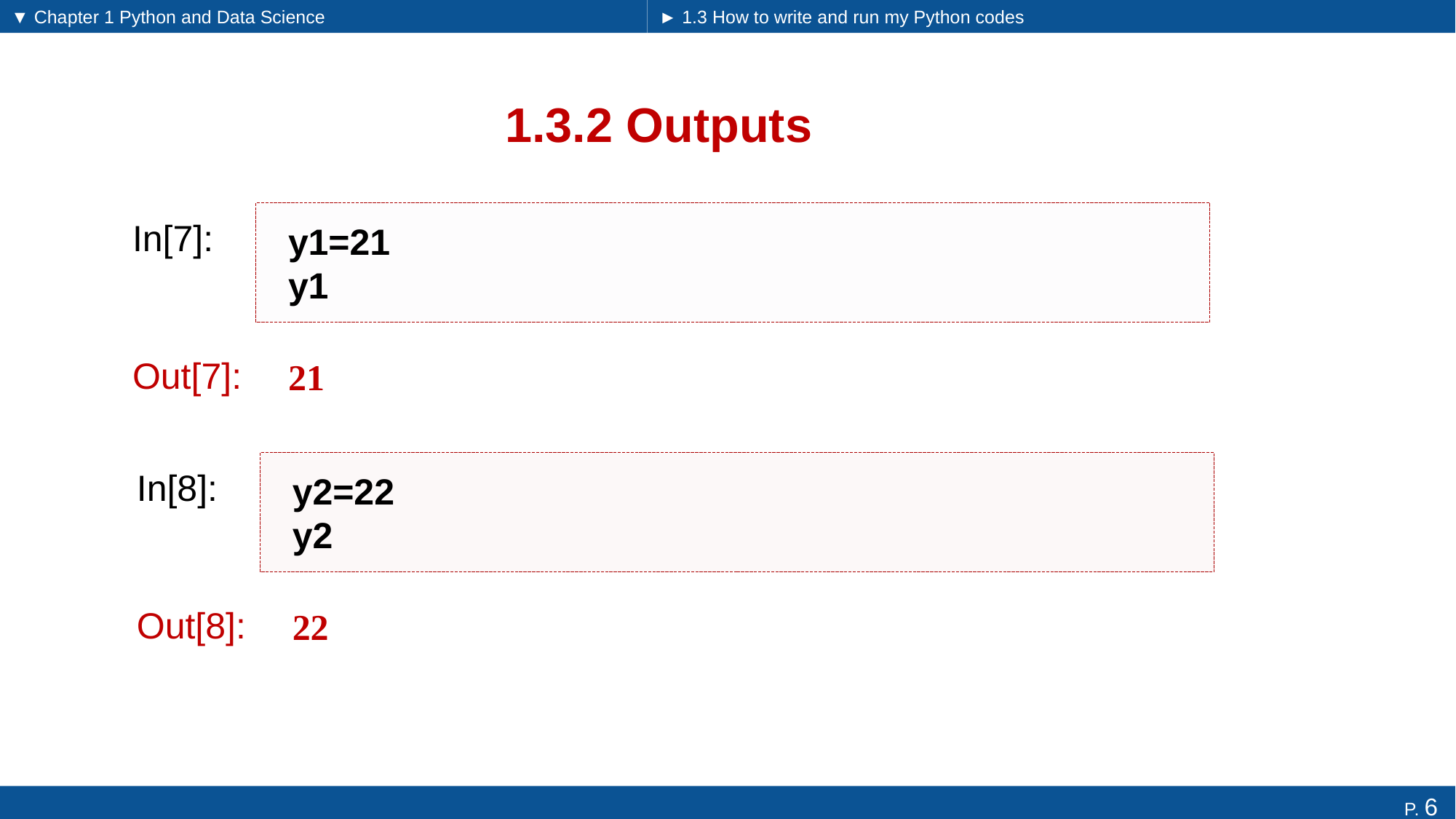

▼ Chapter 1 Python and Data Science
► 1.3 How to write and run my Python codes
# 1.3.2 Outputs
y1=21
y1
In[7]:
21
Out[7]:
y2=22
y2
In[8]:
22
Out[8]: